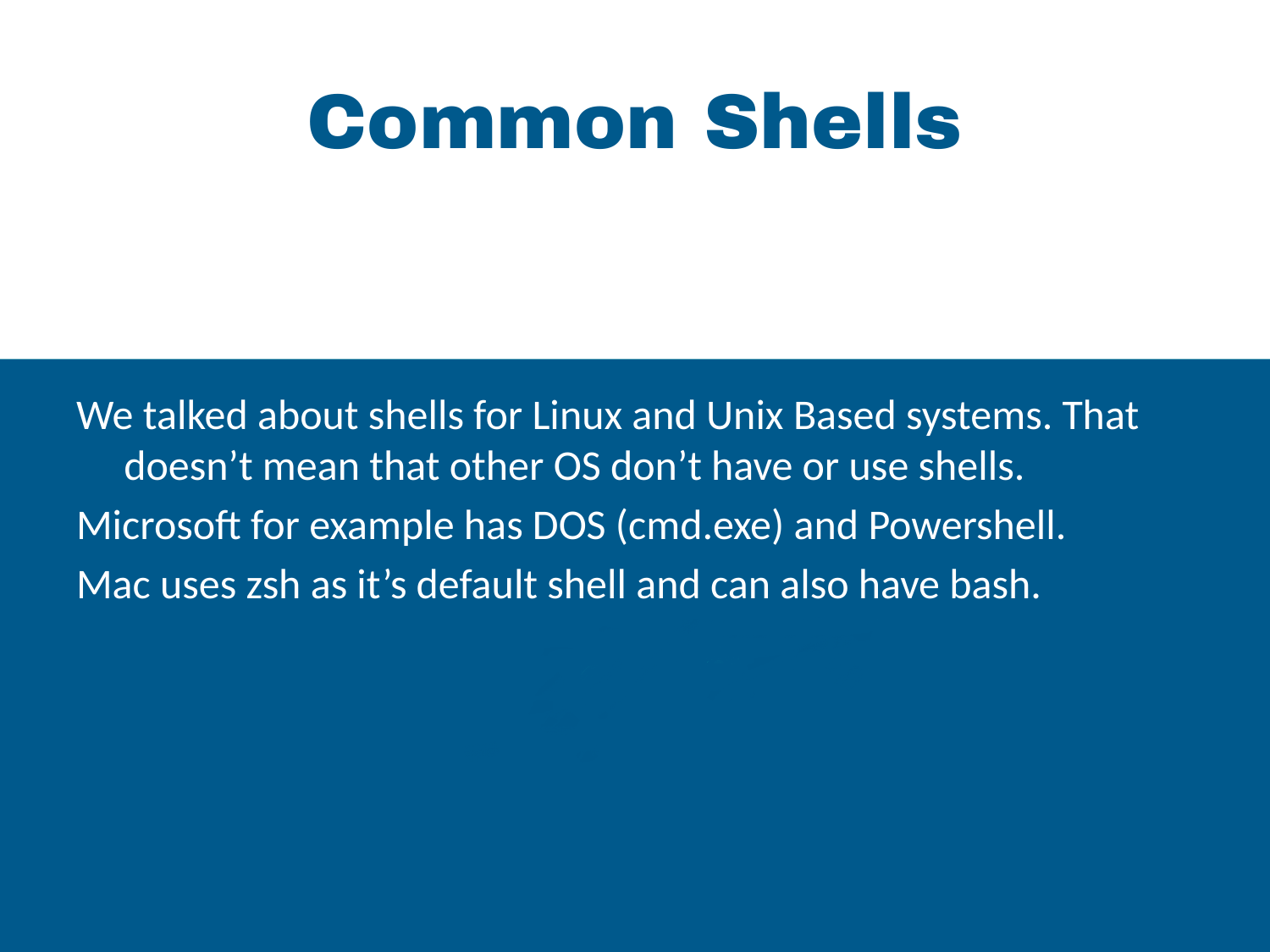

# Common Shells
We talked about shells for Linux and Unix Based systems. That doesn’t mean that other OS don’t have or use shells.
Microsoft for example has DOS (cmd.exe) and Powershell.
Mac uses zsh as it’s default shell and can also have bash.